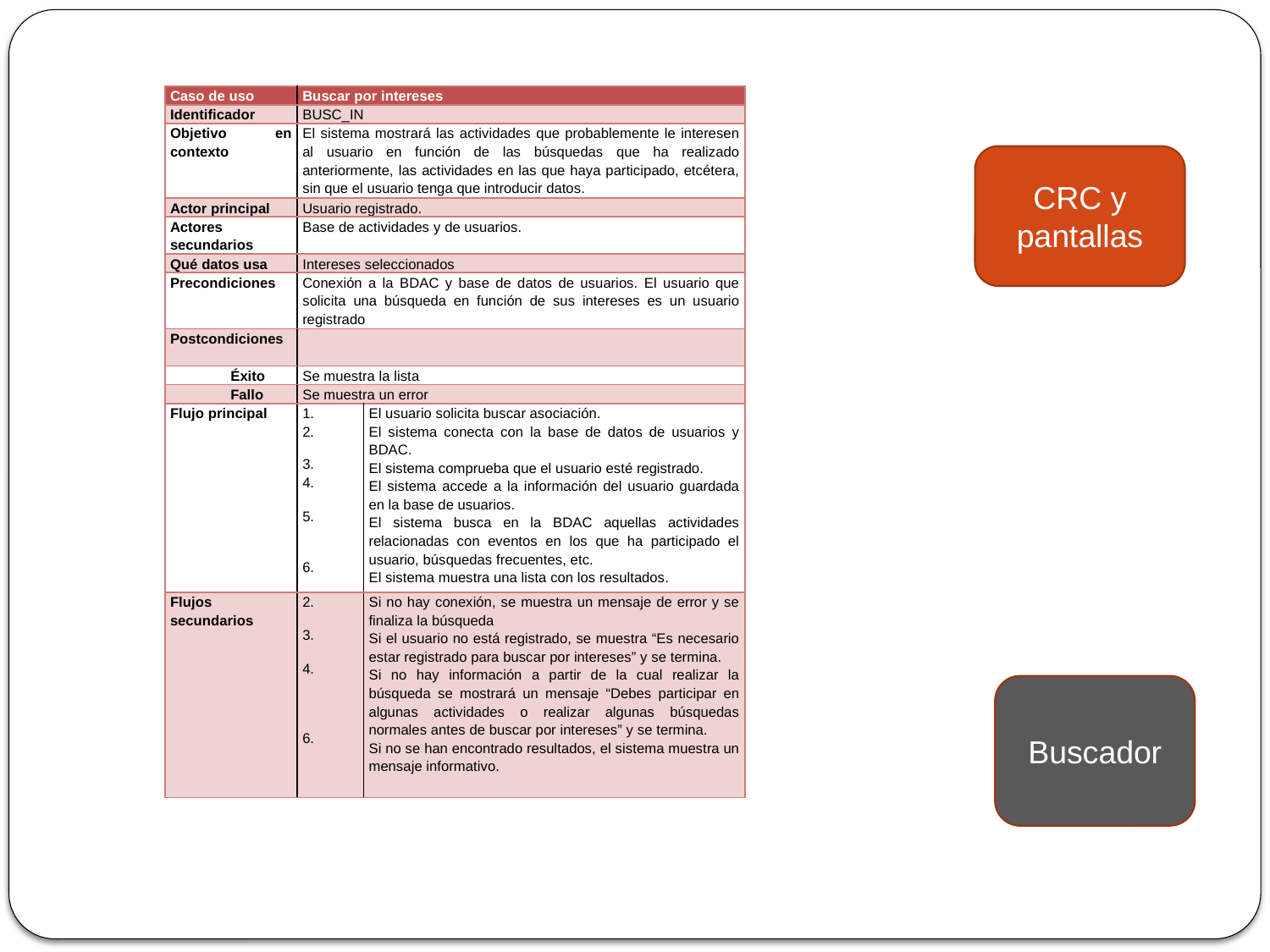

| Caso de uso | Buscar por intereses |  |
| --- | --- | --- |
| Identificador | BUSC\_IN |  |
| Objetivo en contexto | El sistema mostrará las actividades que probablemente le interesen al usuario en función de las búsquedas que ha realizado anteriormente, las actividades en las que haya participado, etcétera, sin que el usuario tenga que introducir datos. |  |
| Actor principal | Usuario registrado. |  |
| Actores secundarios | Base de actividades y de usuarios. |  |
| Qué datos usa | Intereses seleccionados |  |
| Precondiciones | Conexión a la BDAC y base de datos de usuarios. El usuario que solicita una búsqueda en función de sus intereses es un usuario registrado |  |
| Postcondiciones |  |  |
| Éxito | Se muestra la lista |  |
| Fallo | Se muestra un error |  |
| Flujo principal | 1. 2. 3. 4. 5. 6. | El usuario solicita buscar asociación. El sistema conecta con la base de datos de usuarios y BDAC. El sistema comprueba que el usuario esté registrado. El sistema accede a la información del usuario guardada en la base de usuarios. El sistema busca en la BDAC aquellas actividades relacionadas con eventos en los que ha participado el usuario, búsquedas frecuentes, etc. El sistema muestra una lista con los resultados. |
| Flujos secundarios | 2. 3. 4. 6. | Si no hay conexión, se muestra un mensaje de error y se finaliza la búsqueda Si el usuario no está registrado, se muestra “Es necesario estar registrado para buscar por intereses” y se termina. Si no hay información a partir de la cual realizar la búsqueda se mostrará un mensaje “Debes participar en algunas actividades o realizar algunas búsquedas normales antes de buscar por intereses” y se termina. Si no se han encontrado resultados, el sistema muestra un mensaje informativo. |
CRC y pantallas
Buscador